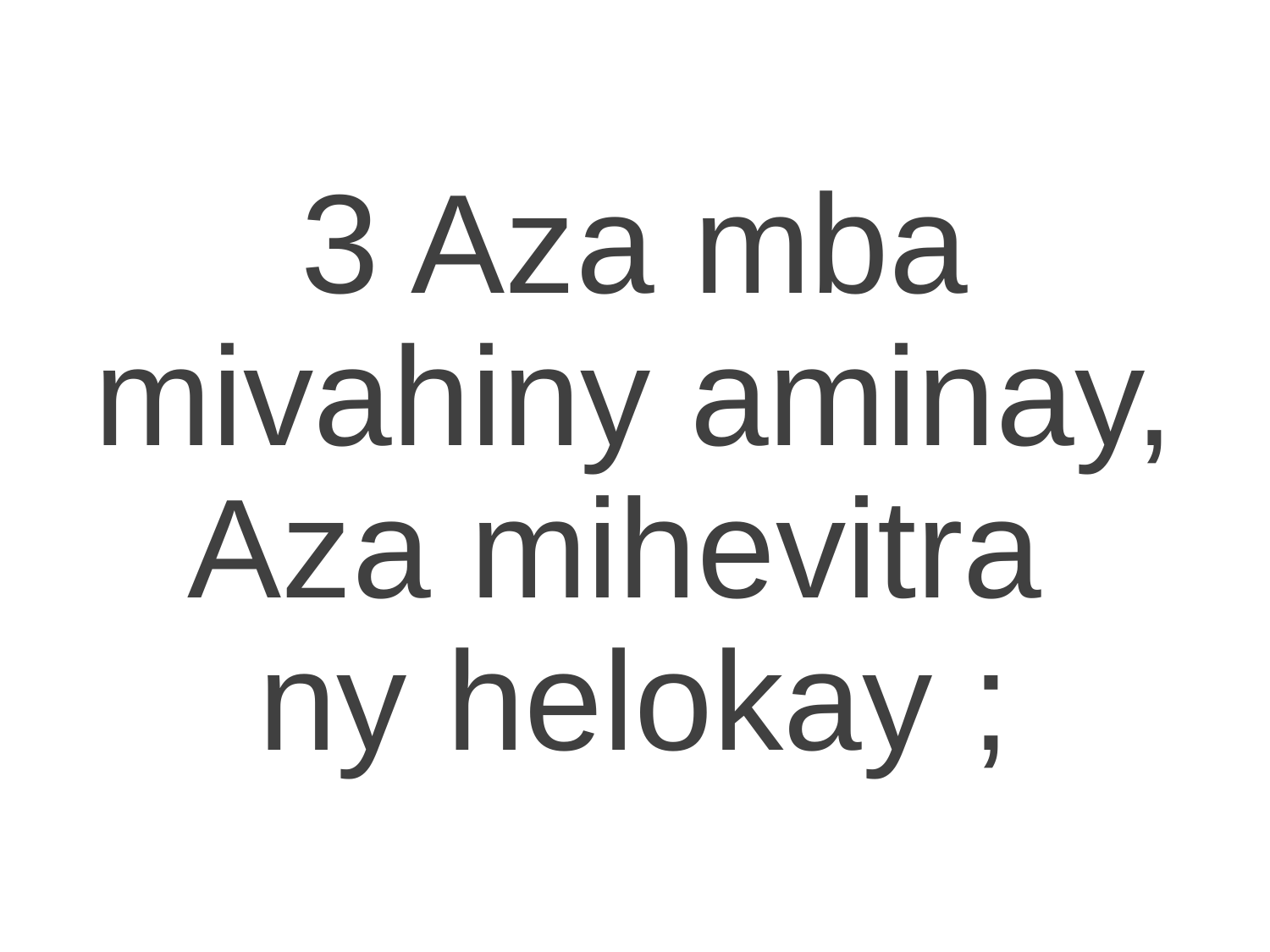

3 Aza mba mivahiny aminay,
Aza mihevitra
ny helokay ;